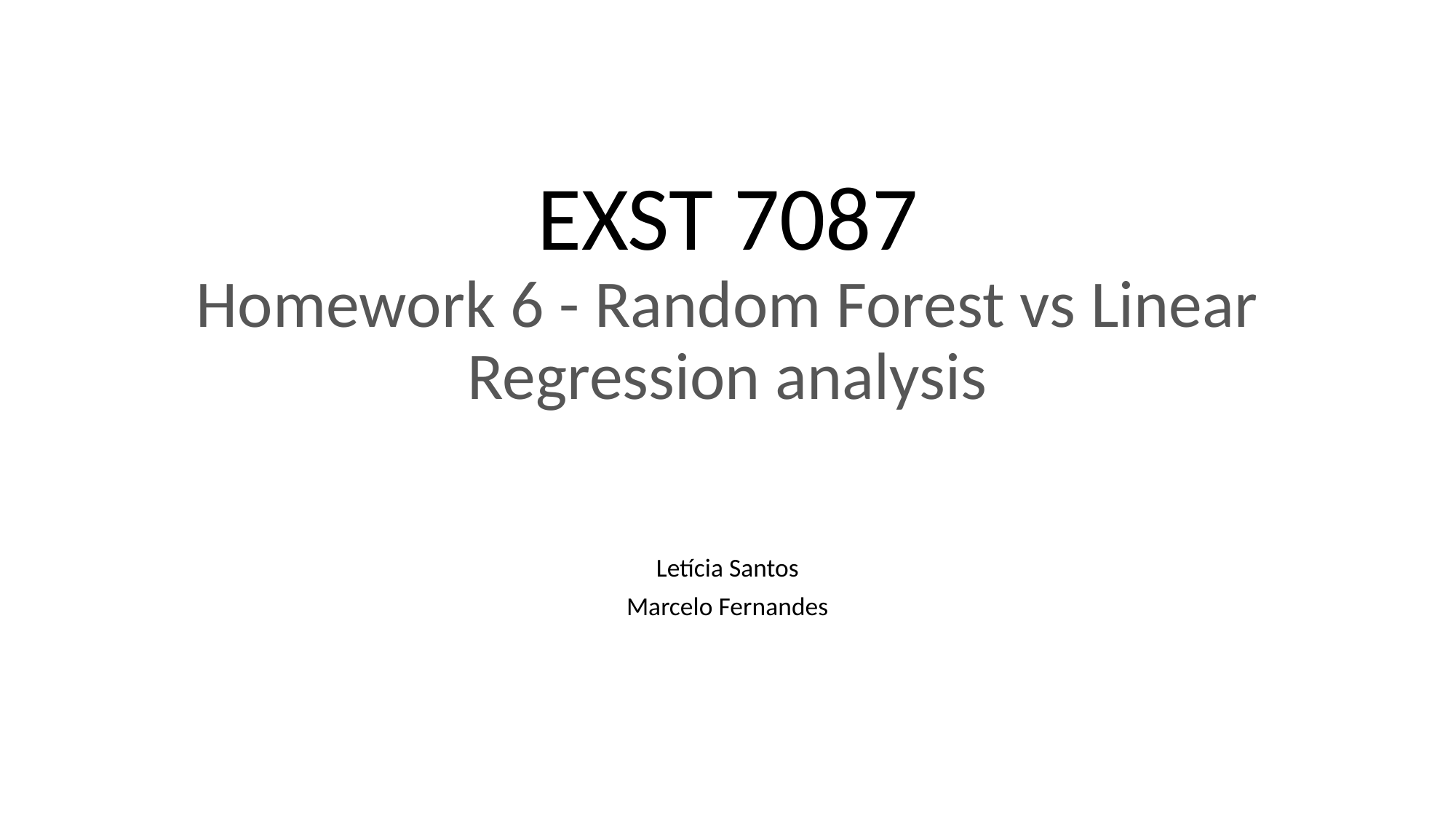

# EXST 7087 Homework 6 - Random Forest vs Linear Regression analysis

Letícia Santos
Marcelo Fernandes